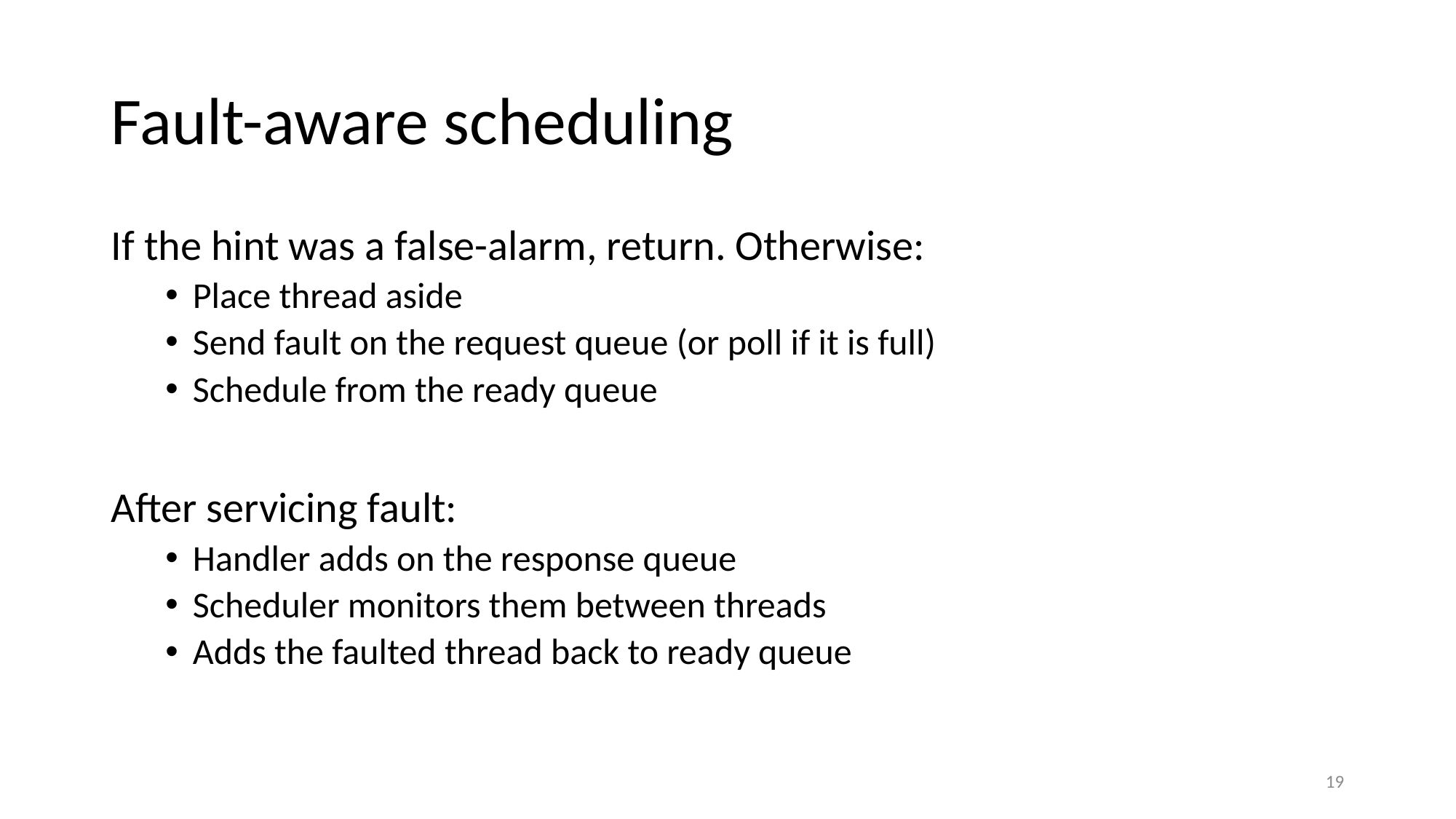

# Fault-aware scheduling
If the hint was a false-alarm, return. Otherwise:
Place thread aside
Send fault on the request queue (or poll if it is full)
Schedule from the ready queue

After servicing fault:
Handler adds on the response queue
Scheduler monitors them between threads
Adds the faulted thread back to ready queue
19